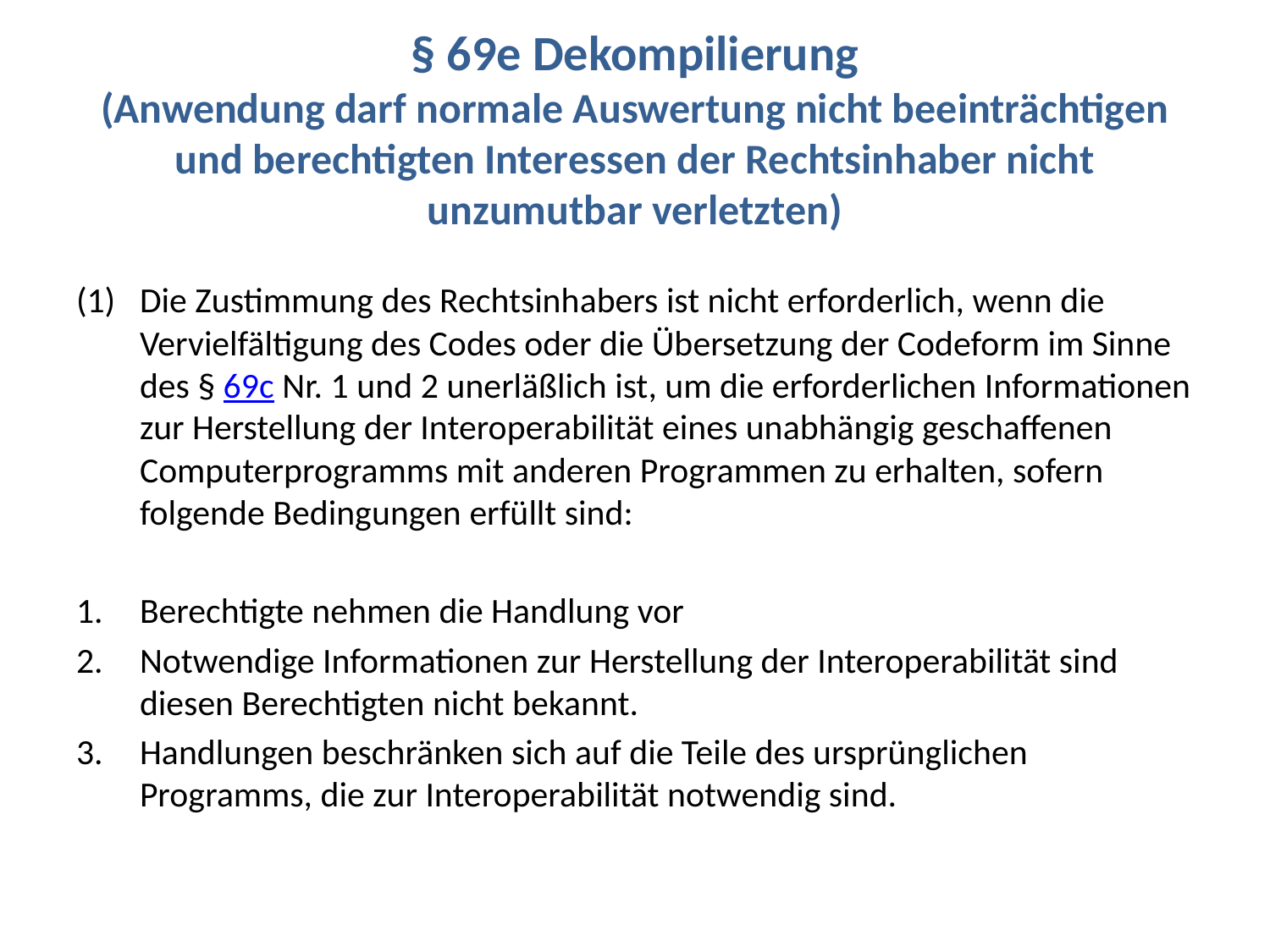

# § 69e Dekompilierung (Anwendung darf normale Auswertung nicht beeinträchtigen und berechtigten Interessen der Rechtsinhaber nicht unzumutbar verletzten)

Die Zustimmung des Rechtsinhabers ist nicht erforderlich, wenn die Vervielfältigung des Codes oder die Übersetzung der Codeform im Sinne des § 69c Nr. 1 und 2 unerläßlich ist, um die erforderlichen Informationen zur Herstellung der Interoperabilität eines unabhängig geschaffenen Computerprogramms mit anderen Programmen zu erhalten, sofern folgende Bedingungen erfüllt sind:

Berechtigte nehmen die Handlung vor
Notwendige Informationen zur Herstellung der Interoperabilität sind diesen Berechtigten nicht bekannt.
Handlungen beschränken sich auf die Teile des ursprünglichen Programms, die zur Interoperabilität notwendig sind.